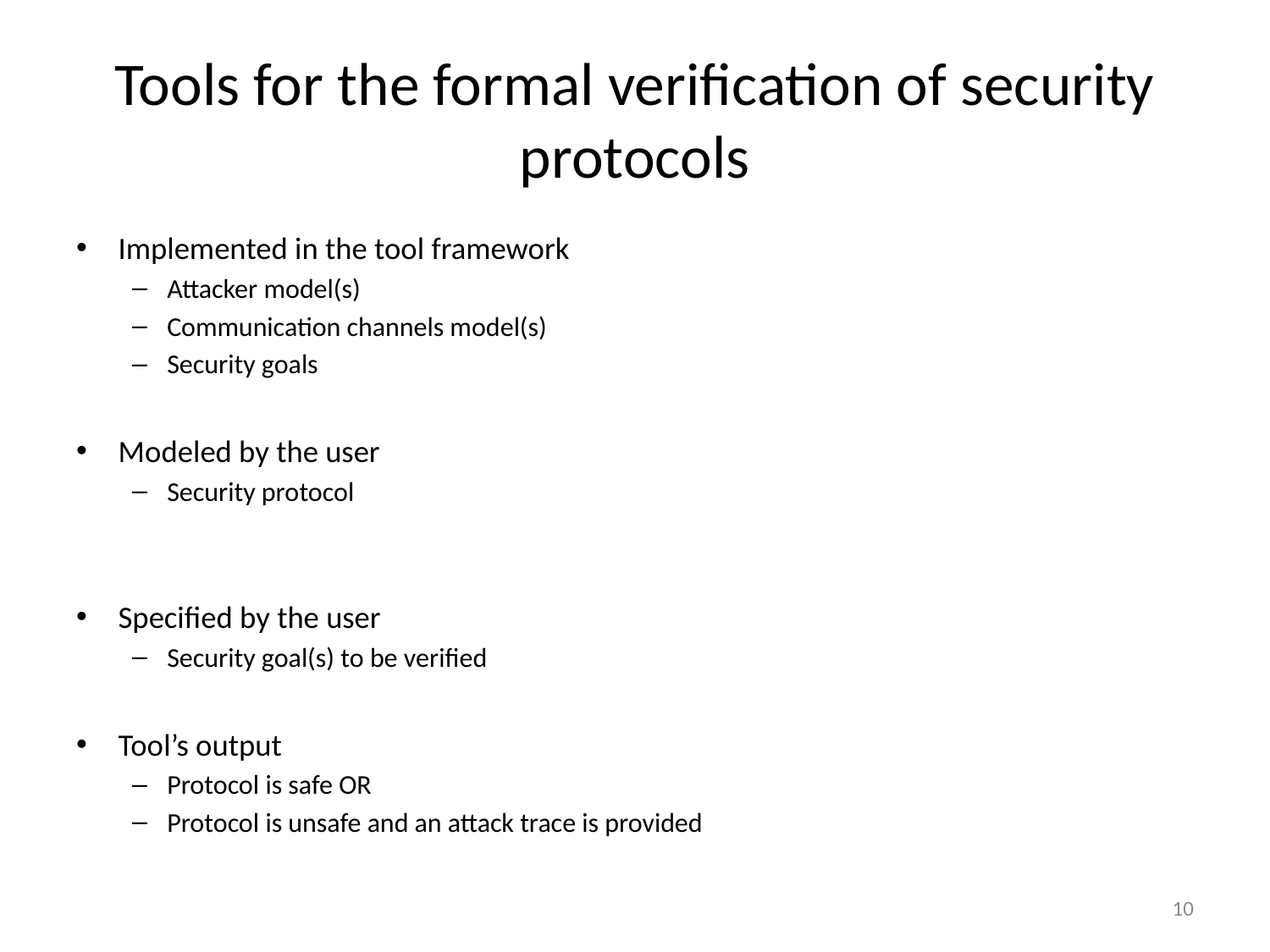

# Tools for the formal verification of security protocols
Implemented in the tool framework
Attacker model(s)
Communication channels model(s)
Security goals

Modeled by the user
Security protocol

Specified by the user
Security goal(s) to be verified

Tool’s output
Protocol is safe OR
Protocol is unsafe and an attack trace is provided
10